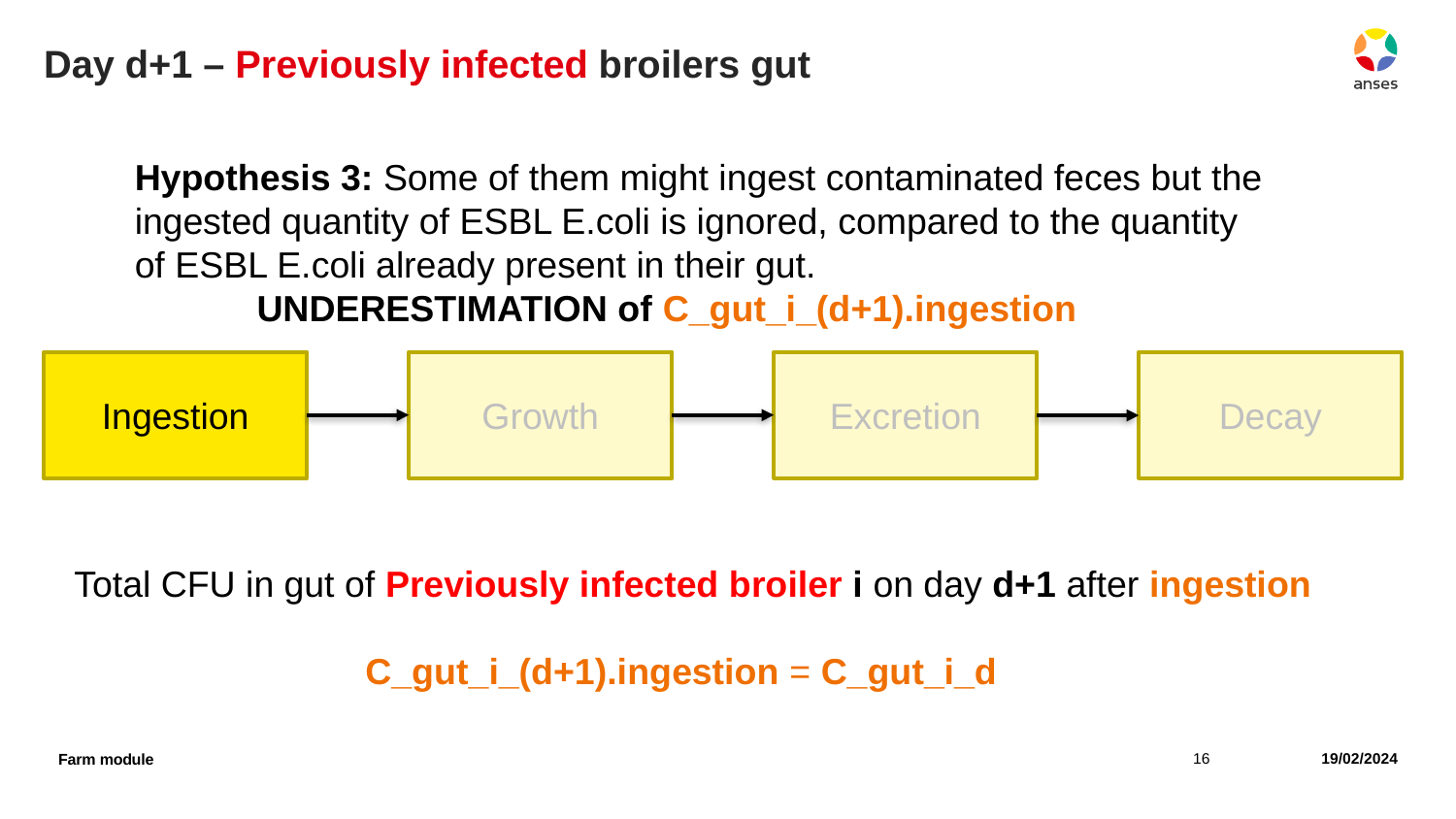

# Day d+1 – Previously infected broilers gut
Hypothesis 3: Some of them might ingest contaminated feces but the ingested quantity of ESBL E.coli is ignored, compared to the quantity of ESBL E.coli already present in their gut.
            UNDERESTIMATION of C_gut_i_(d+1).ingestion
Ingestion
Growth
Excretion
Decay
Total CFU in gut of Previously infected broiler i on day d+1 after ingestion

		C_gut_i_(d+1).ingestion = C_gut_i_d
16
19/02/2024
Farm module